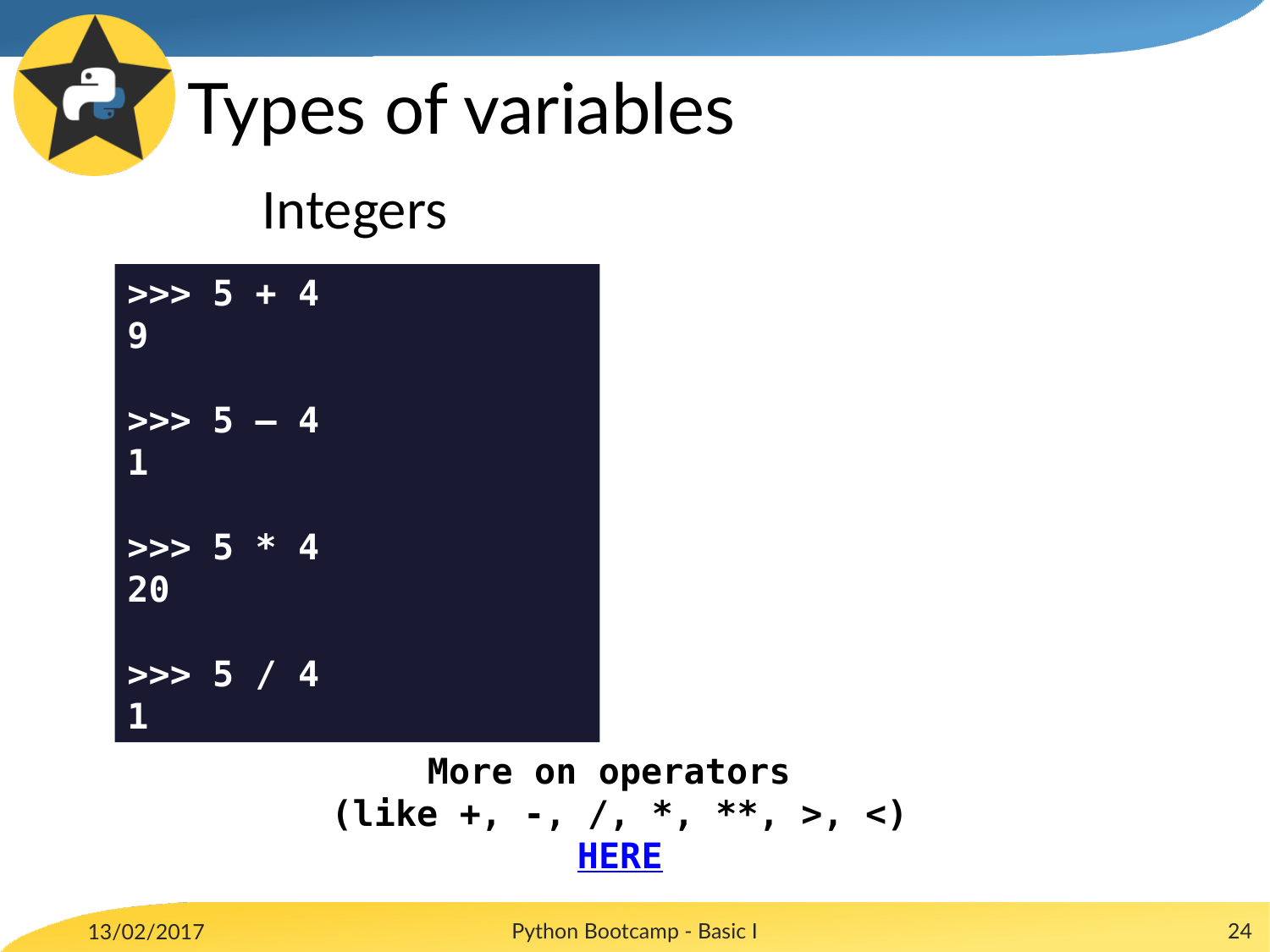

# Types of variables
Integers
>>> 5 + 4
9

>>> 5 – 4
1

>>> 5 * 4
20

>>> 5 / 4
1
More on operators
(like +, -, /, *, **, >, <)
HERE
Python Bootcamp - Basic I
24
13/02/2017